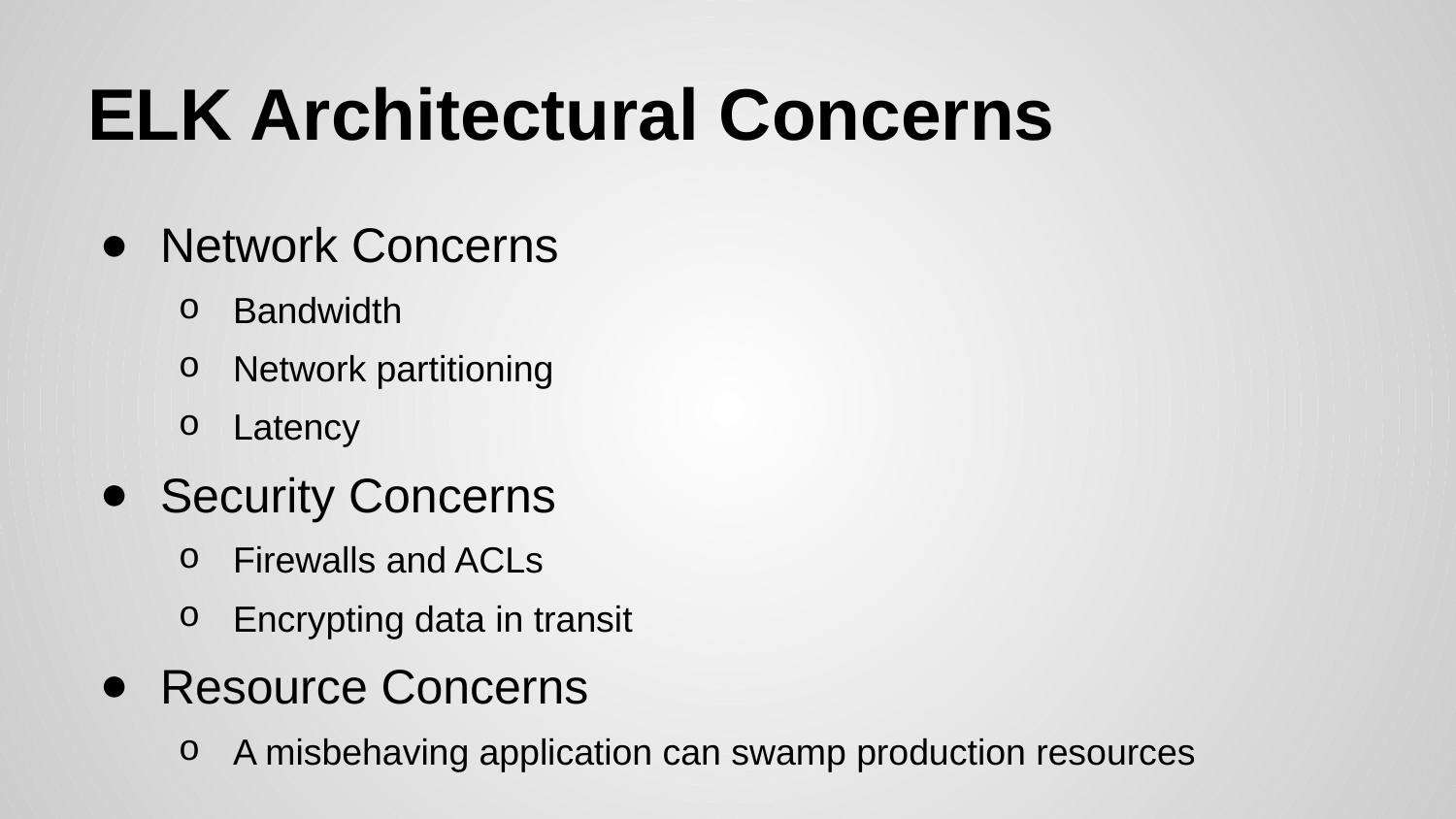

# ELK Architectural Concerns
Network Concerns
Bandwidth
Network partitioning
Latency
Security Concerns
Firewalls and ACLs
Encrypting data in transit
Resource Concerns
A misbehaving application can swamp production resources